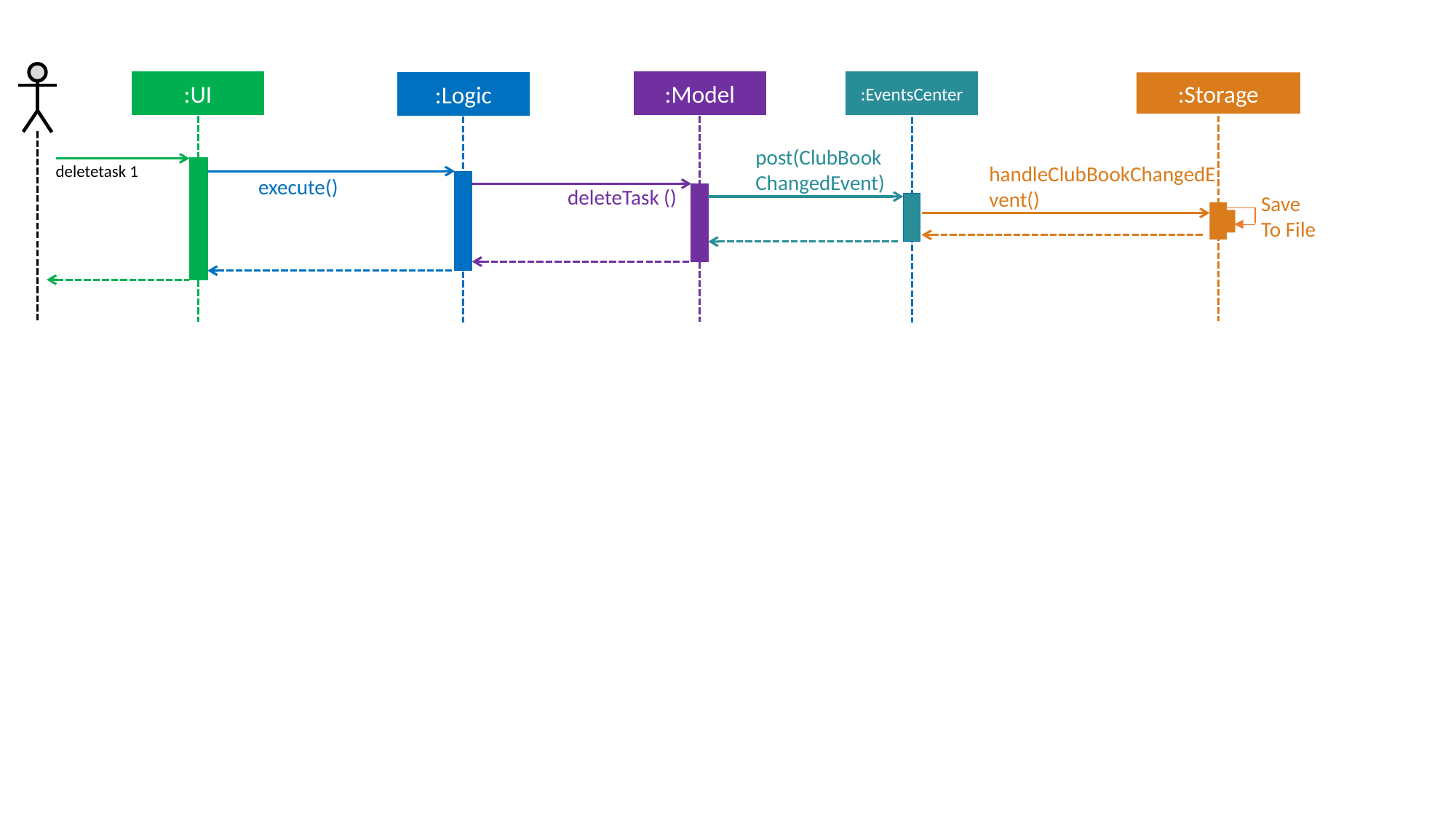

:Storage
:EventsCenter
:UI
:Model
:Logic
post(ClubBook
ChangedEvent)

deletetask 1
handleClubBookChangedEvent()

execute()
deleteTask ()

Save
To File